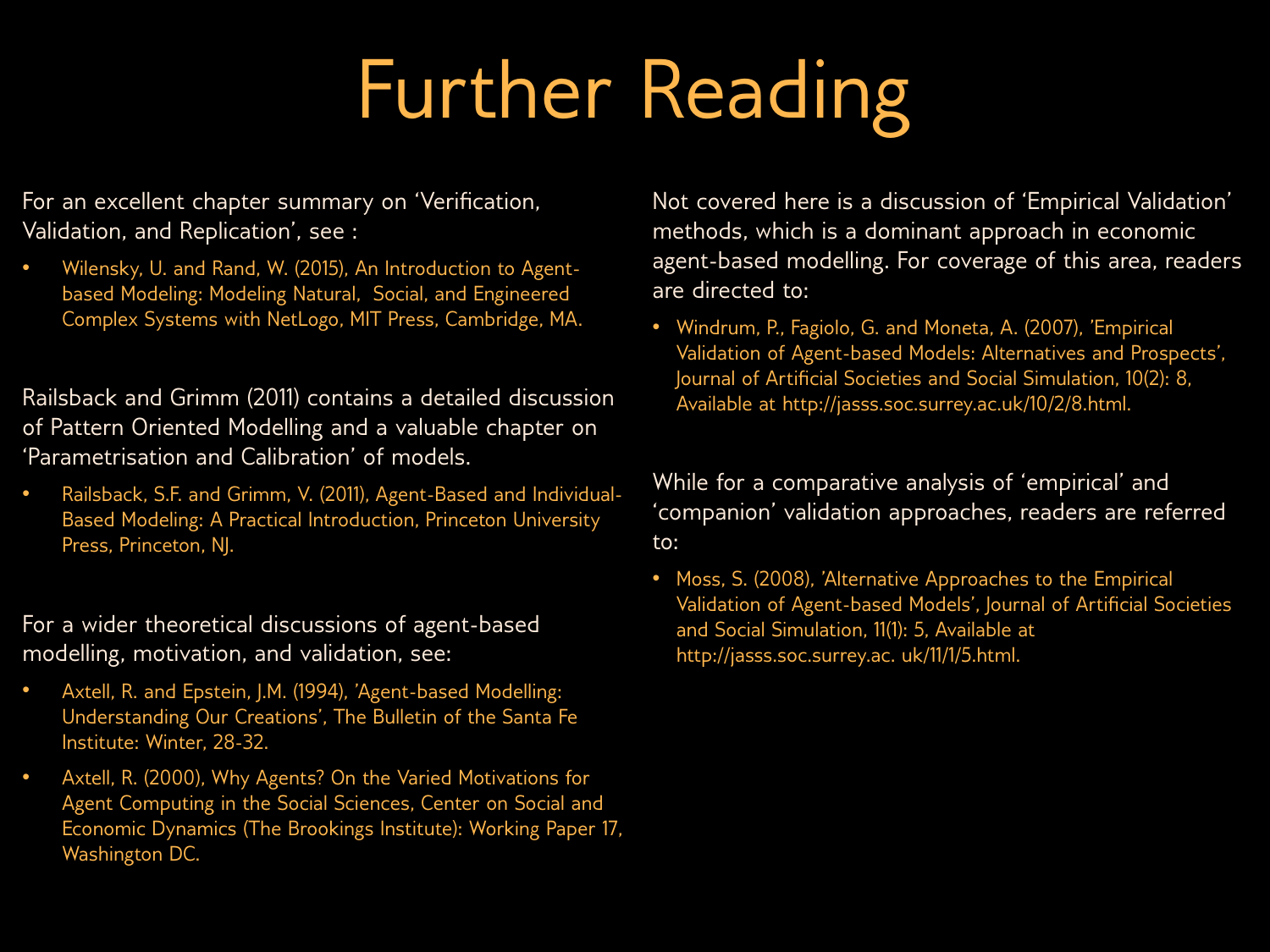

# Further Reading
For an excellent chapter summary on ‘Verification, Validation, and Replication’, see :
Wilensky, U. and Rand, W. (2015), An Introduction to Agent-based Modeling: Modeling Natural,  Social, and Engineered Complex Systems with NetLogo, MIT Press, Cambridge, MA.

Railsback and Grimm (2011) contains a detailed discussion of Pattern Oriented Modelling and a valuable chapter on ‘Parametrisation and Calibration’ of models.
Railsback, S.F. and Grimm, V. (2011), Agent-Based and Individual-Based Modeling: A Practical Introduction, Princeton University Press, Princeton, NJ.

For a wider theoretical discussions of agent-based modelling, motivation, and validation, see:
Axtell, R. and Epstein, J.M. (1994), ’Agent-based Modelling: Understanding Our Creations’, The Bulletin of the Santa Fe Institute: Winter, 28-32.
Axtell, R. (2000), Why Agents? On the Varied Motivations for Agent Computing in the Social Sciences, Center on Social and Economic Dynamics (The Brookings Institute): Working Paper 17, Washington DC.
Not covered here is a discussion of ‘Empirical Validation’ methods, which is a dominant approach in economic agent-based modelling. For coverage of this area, readers are directed to:
Windrum, P., Fagiolo, G. and Moneta, A. (2007), ’Empirical Validation of Agent-based Models: Alternatives and Prospects’, Journal of Artificial Societies and Social Simulation, 10(2): 8, Available at http://jasss.soc.surrey.ac.uk/10/2/8.html.

While for a comparative analysis of ‘empirical’ and ‘companion’ validation approaches, readers are referred to:
Moss, S. (2008), ’Alternative Approaches to the Empirical Validation of Agent-based Models’, Journal of Artificial Societies and Social Simulation, 11(1): 5, Available at http://jasss.soc.surrey.ac. uk/11/1/5.html.